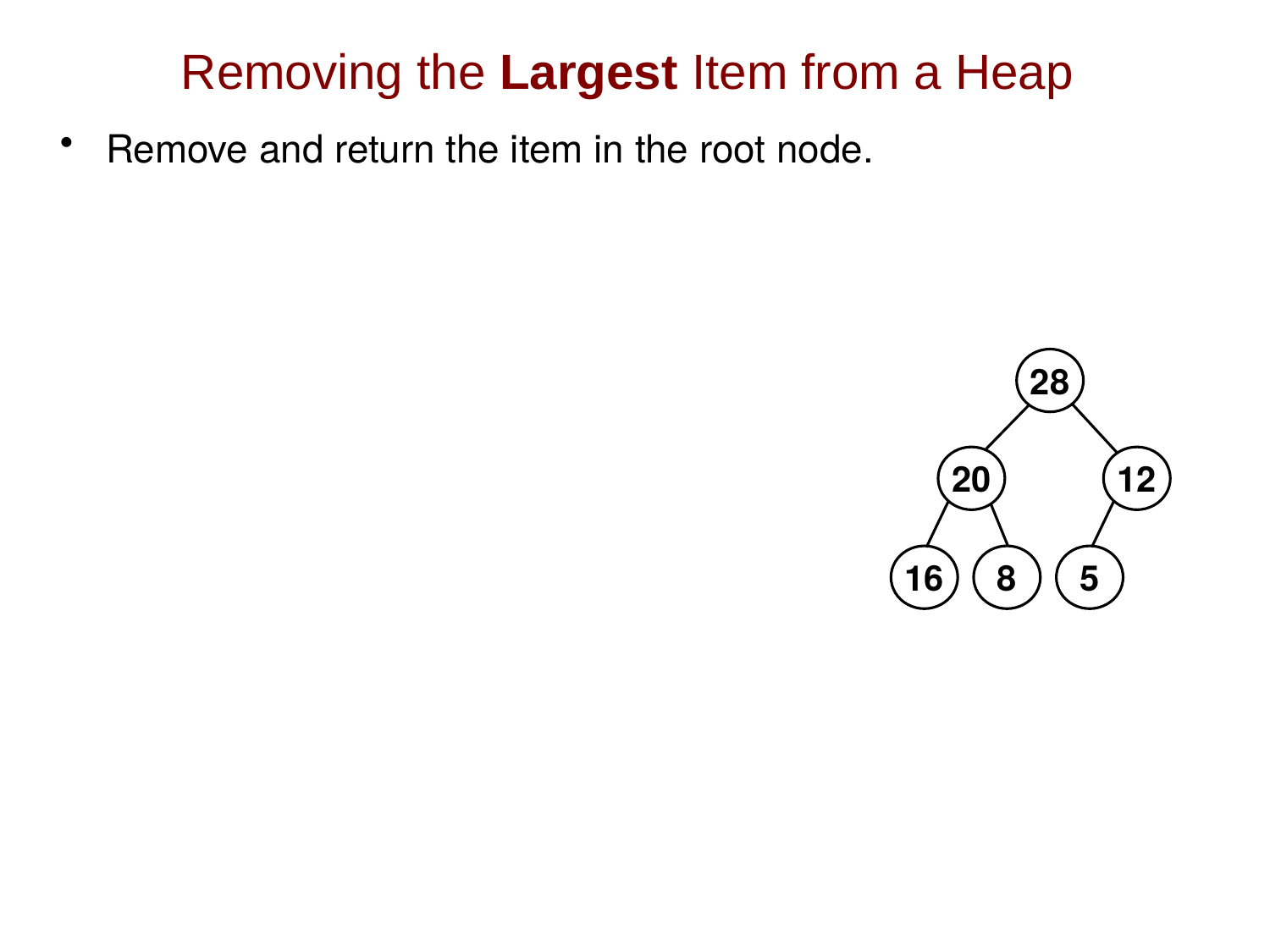

# Removing the Largest Item from a Heap
Remove and return the item in the root node.

28

20
12

16
8
5